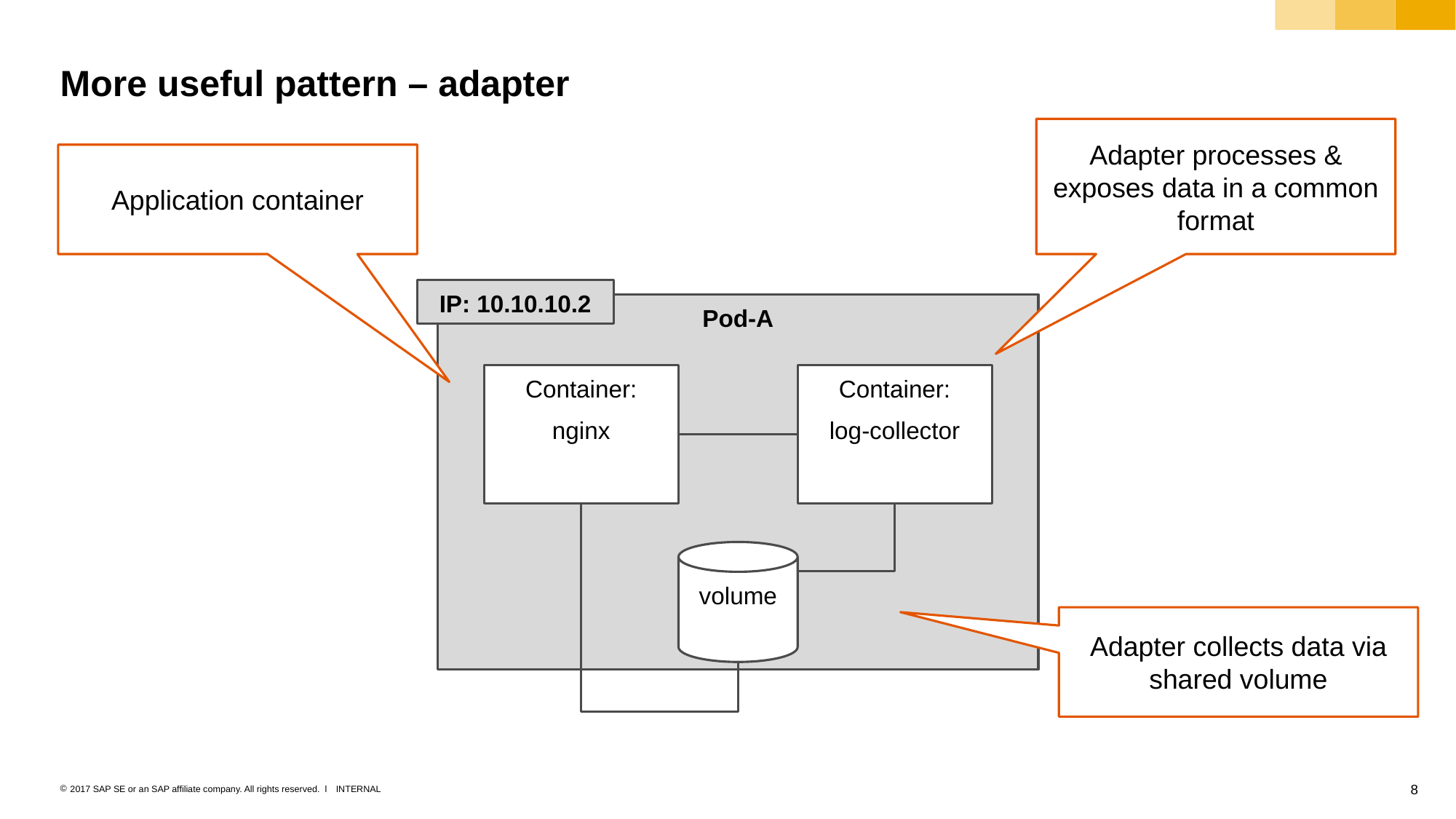

# More useful pattern – adapter
Adapter processes & exposes data in a common format
Application container
IP: 10.10.10.2
Pod-A
Container:
log-collector
Container:
nginx
volume
Adapter collects data via shared volume